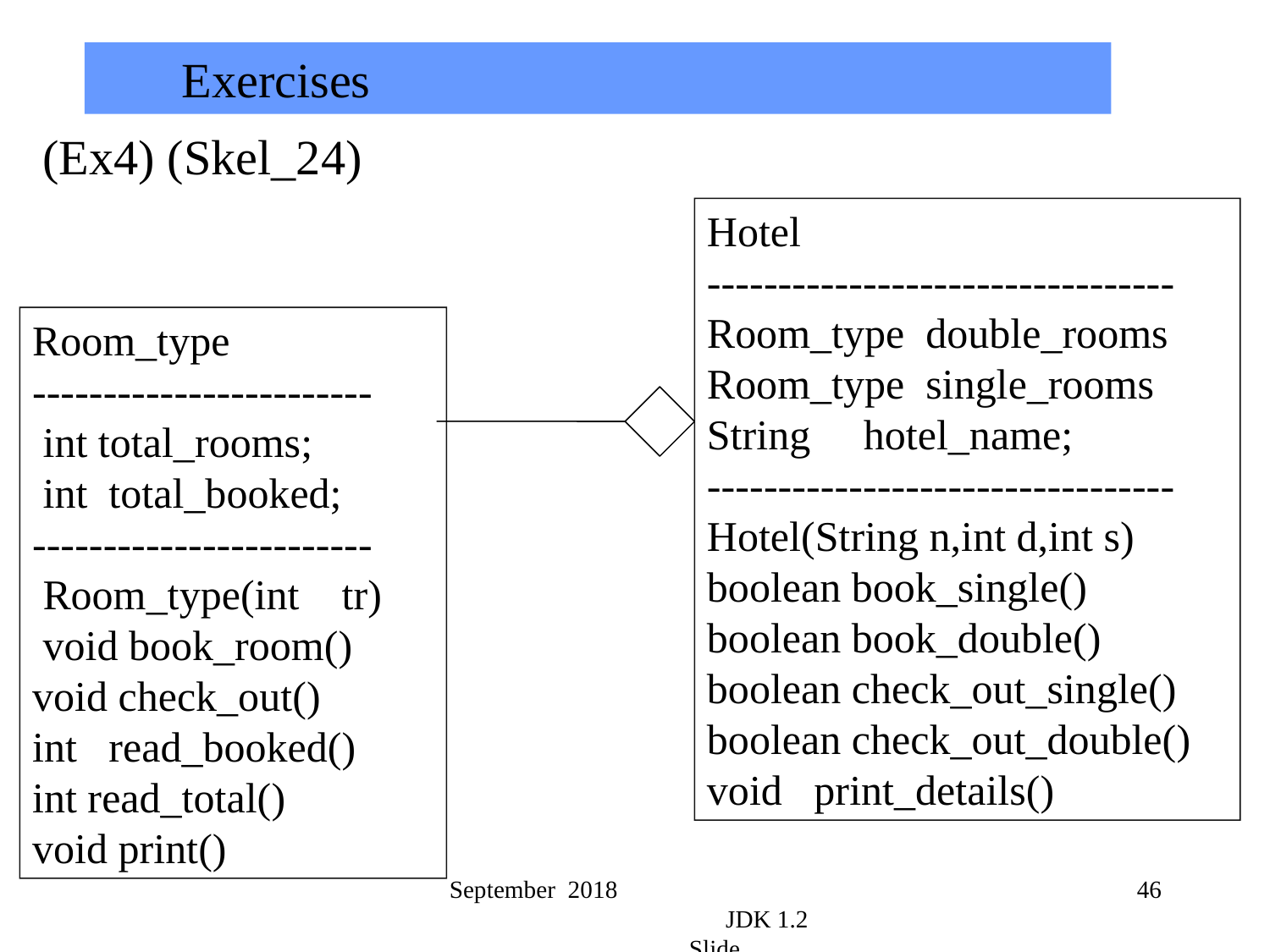

Exercises
(Ex4) (Skel_24)

Hotel
---------------------------------
Room_type  double_rooms
Room_type  single_rooms
String     hotel_name;
---------------------------------
Hotel(String n,int d,int s)
boolean book_single()
boolean book_double()
boolean check_out_single()
boolean check_out_double()
void   print_details()
Room_type
------------------------
 int total_rooms;
 int  total_booked;
------------------------
 Room_type(int    tr)
 void book_room()
void check_out()
int   read_booked()
int read_total()
void print()

September  2018                                                                               JDK 1.2                              Slide
46